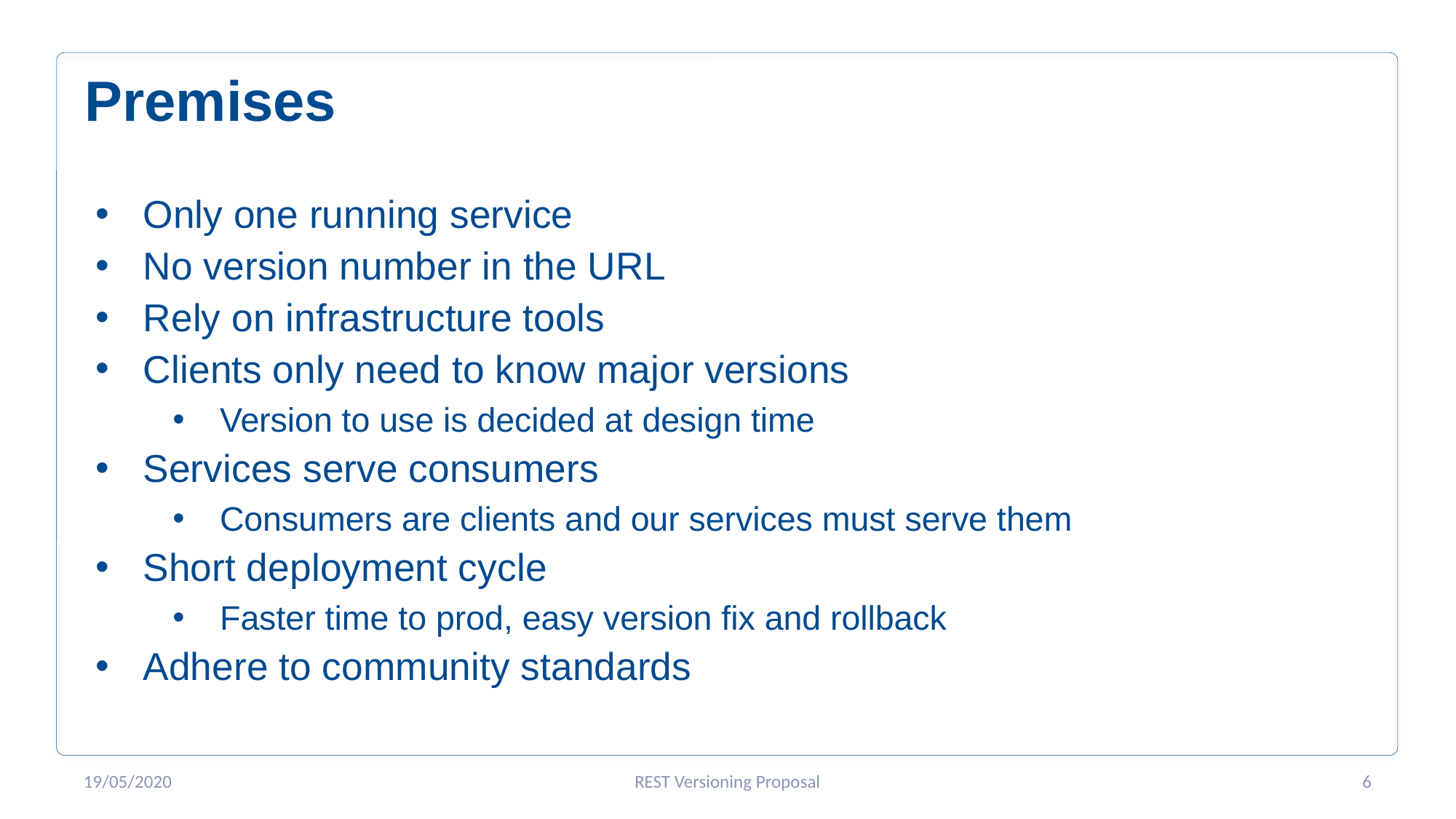

# Premises
Only one running service
No version number in the URL
Rely on infrastructure tools
Clients only need to know major versions
Version to use is decided at design time
Services serve consumers
Consumers are clients and our services must serve them
Short deployment cycle
Faster time to prod, easy version fix and rollback
Adhere to community standards

19/05/2020
REST Versioning Proposal
6